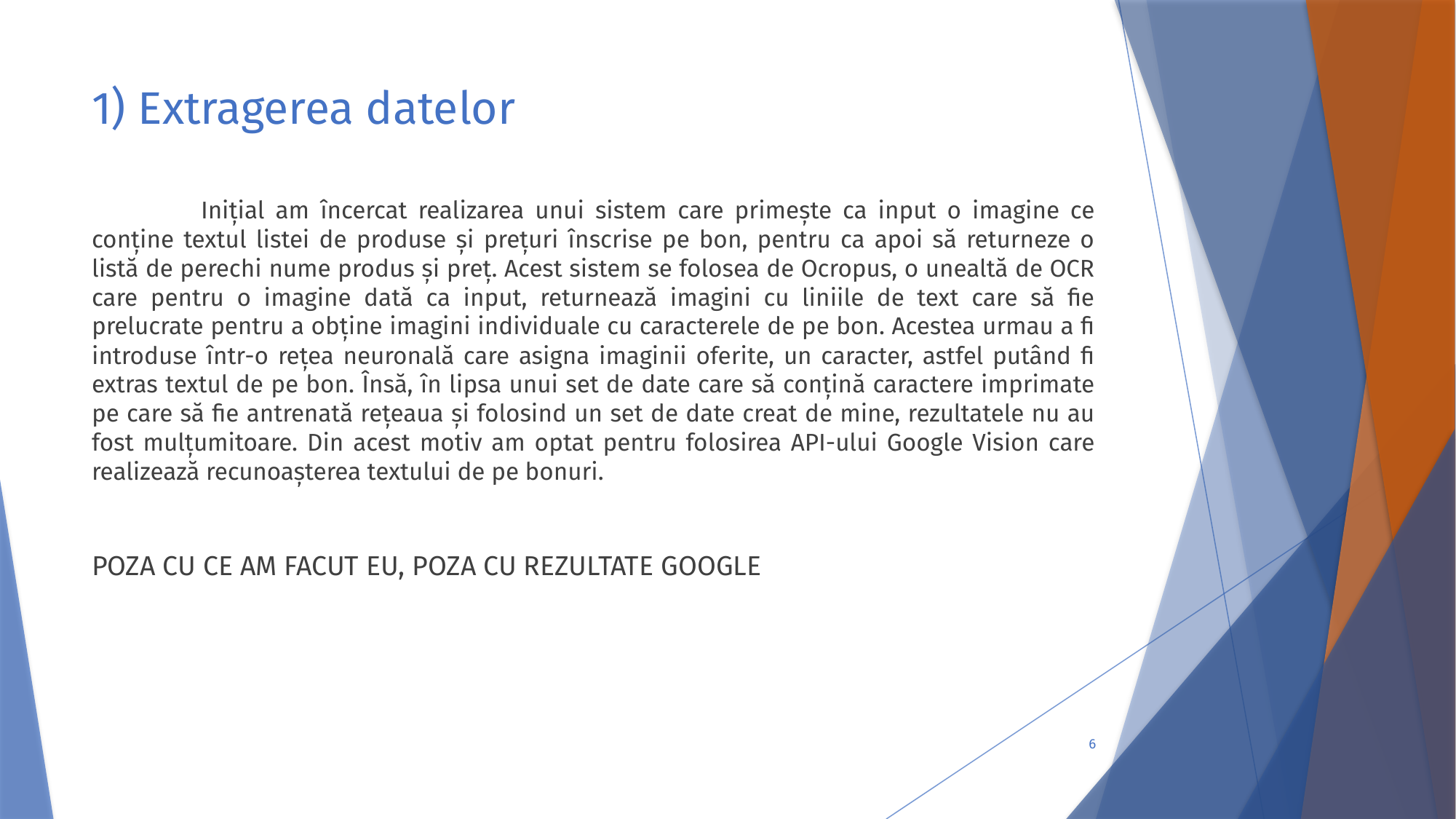

# 1) Extragerea datelor
	Inițial am încercat realizarea unui sistem care primește ca input o imagine ce conține textul listei de produse și prețuri înscrise pe bon, pentru ca apoi să returneze o listă de perechi nume produs și preț. Acest sistem se folosea de Ocropus, o unealtă de OCR care pentru o imagine dată ca input, returnează imagini cu liniile de text care să fie prelucrate pentru a obține imagini individuale cu caracterele de pe bon. Acestea urmau a fi introduse într-o rețea neuronală care asigna imaginii oferite, un caracter, astfel putând fi extras textul de pe bon. Însă, în lipsa unui set de date care să conțină caractere imprimate pe care să fie antrenată rețeaua și folosind un set de date creat de mine, rezultatele nu au fost mulțumitoare. Din acest motiv am optat pentru folosirea API-ului Google Vision care realizează recunoașterea textului de pe bonuri.

POZA CU CE AM FACUT EU, POZA CU REZULTATE GOOGLE
6